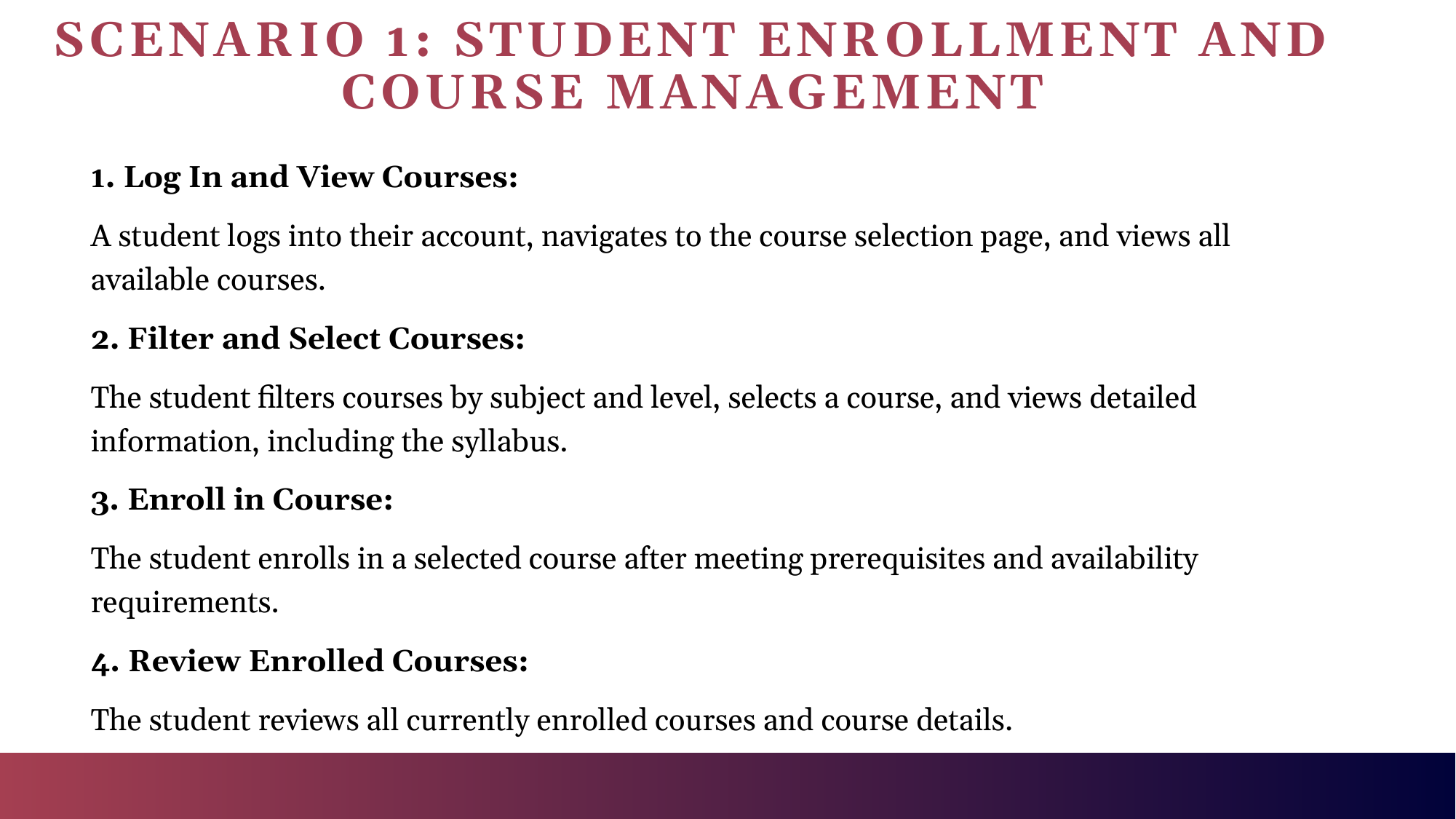

# Scenario 1: Student Enrollment and Course Management
1. Log In and View Courses:
A student logs into their account, navigates to the course selection page, and views all available courses.
2. Filter and Select Courses:
The student filters courses by subject and level, selects a course, and views detailed information, including the syllabus.
3. Enroll in Course:
The student enrolls in a selected course after meeting prerequisites and availability requirements.
4. Review Enrolled Courses:
The student reviews all currently enrolled courses and course details.